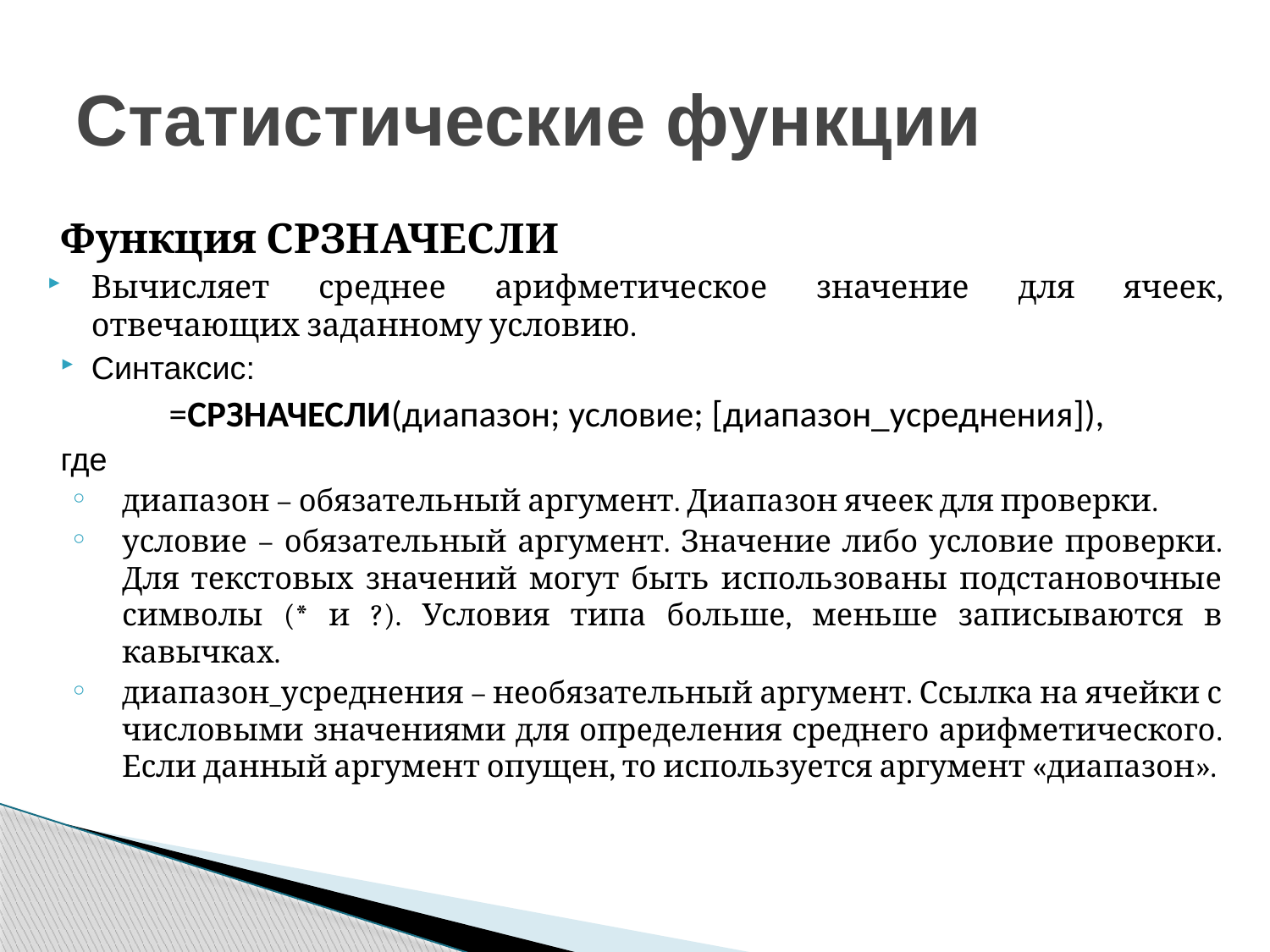

# Статистические функции
Функция СРЗНАЧЕСЛИ
Вычисляет среднее арифметическое значение для ячеек, отвечающих заданному условию.
Синтаксис:
=СРЗНАЧЕСЛИ(диапазон; условие; [диапазон_усреднения]),
где
диапазон – обязательный аргумент. Диапазон ячеек для проверки.
условие – обязательный аргумент. Значение либо условие проверки. Для текстовых значений могут быть использованы подстановочные символы (* и ?). Условия типа больше, меньше записываются в кавычках.
диапазон_усреднения – необязательный аргумент. Ссылка на ячейки с числовыми значениями для определения среднего арифметического. Если данный аргумент опущен, то используется аргумент «диапазон».